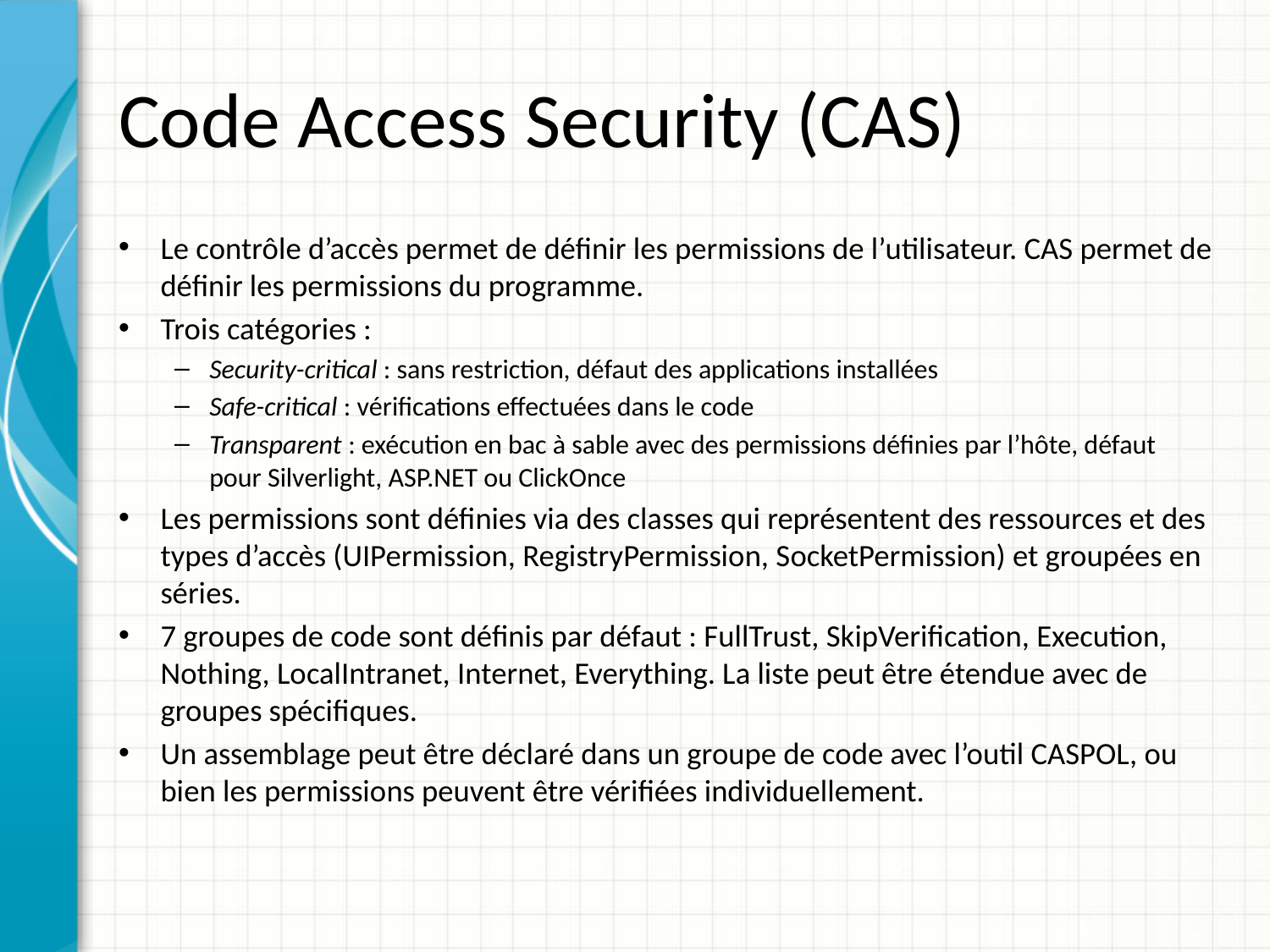

# Code Access Security (CAS)
Le contrôle d’accès permet de définir les permissions de l’utilisateur. CAS permet de définir les permissions du programme.
Trois catégories :
Security-critical : sans restriction, défaut des applications installées
Safe-critical : vérifications effectuées dans le code
Transparent : exécution en bac à sable avec des permissions définies par l’hôte, défaut pour Silverlight, ASP.NET ou ClickOnce
Les permissions sont définies via des classes qui représentent des ressources et des types d’accès (UIPermission, RegistryPermission, SocketPermission) et groupées en séries.
7 groupes de code sont définis par défaut : FullTrust, SkipVerification, Execution, Nothing, LocalIntranet, Internet, Everything. La liste peut être étendue avec de groupes spécifiques.
Un assemblage peut être déclaré dans un groupe de code avec l’outil CASPOL, ou bien les permissions peuvent être vérifiées individuellement.